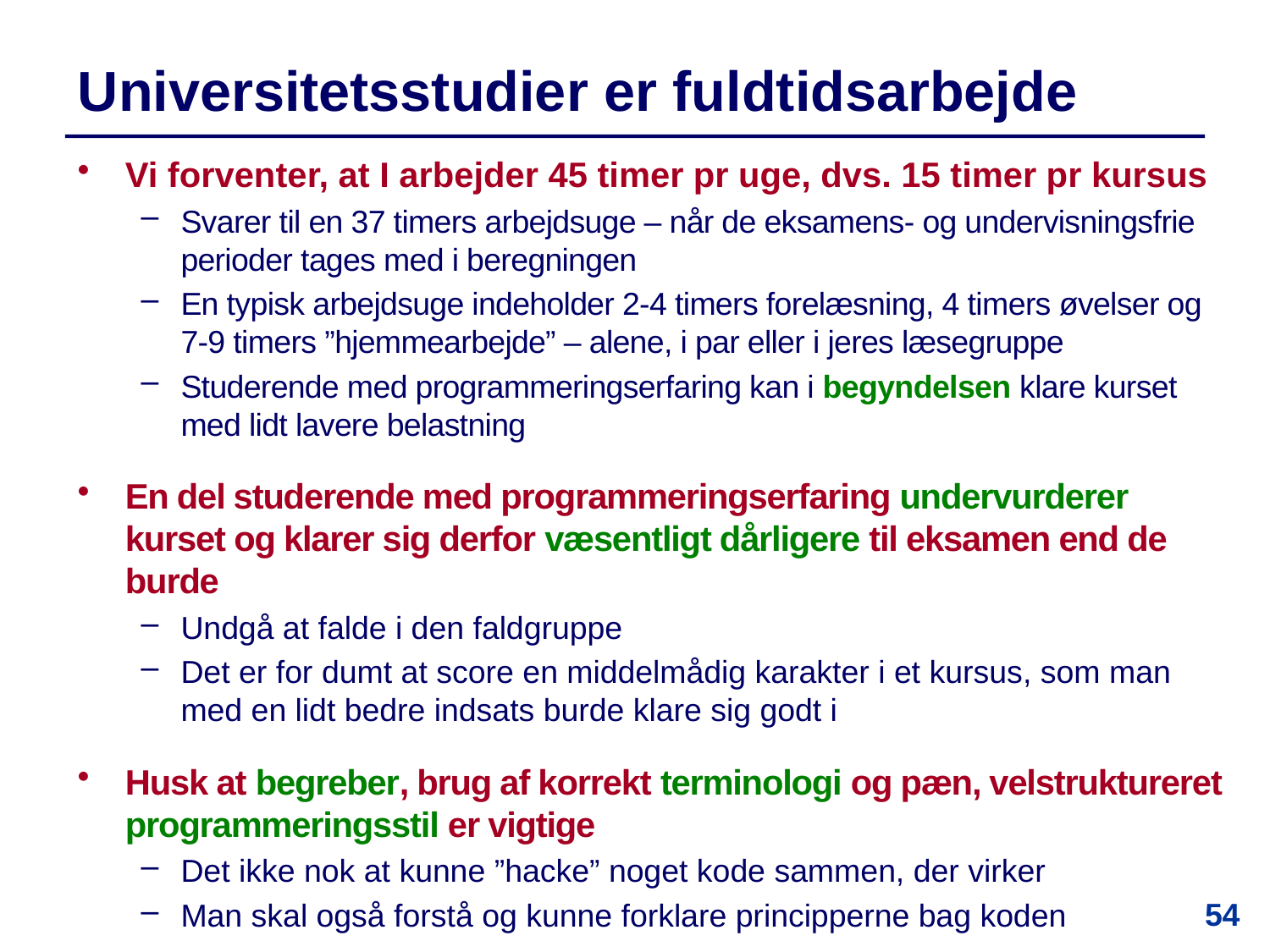

# Universitetsstudier er fuldtidsarbejde
Vi forventer, at I arbejder 45 timer pr uge, dvs. 15 timer pr kursus
Svarer til en 37 timers arbejdsuge – når de eksamens- og undervisningsfrie perioder tages med i beregningen
En typisk arbejdsuge indeholder 2-4 timers forelæsning, 4 timers øvelser og
7-9 timers ”hjemmearbejde” – alene, i par eller i jeres læsegruppe
Studerende med programmeringserfaring kan i begyndelsen klare kurset med lidt lavere belastning
En del studerende med programmeringserfaring undervurderer kurset og klarer sig derfor væsentligt dårligere til eksamen end de burde
Undgå at falde i den faldgruppe
Det er for dumt at score en middelmådig karakter i et kursus, som man med en lidt bedre indsats burde klare sig godt i
Husk at begreber, brug af korrekt terminologi og pæn, velstruktureret programmeringsstil er vigtige
Det ikke nok at kunne ”hacke” noget kode sammen, der virker
Man skal også forstå og kunne forklare principperne bag koden

54